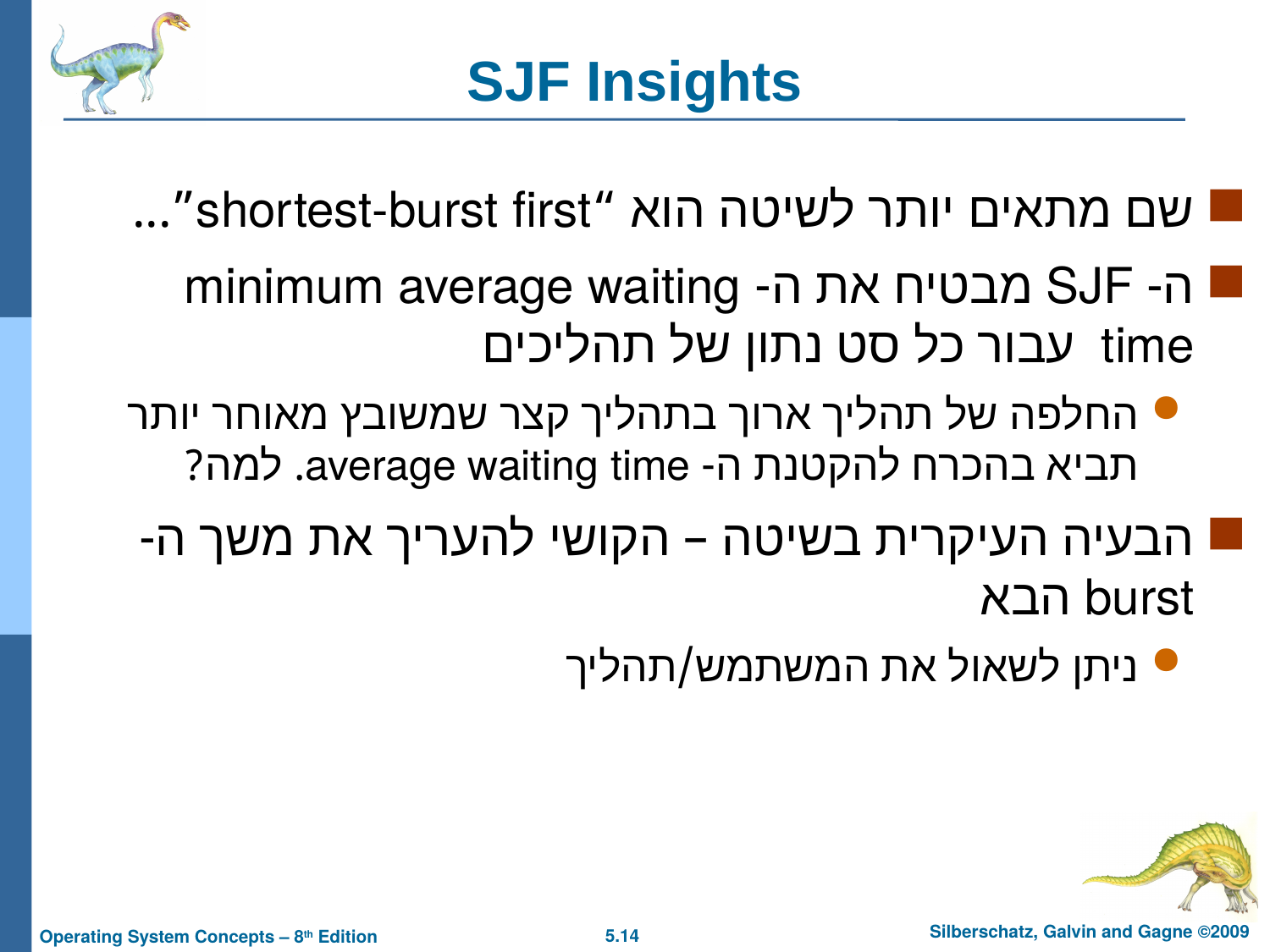

# SJF Insights
שם מתאים יותר לשיטה הוא “shortest-burst first”...
ה- SJF מבטיח את ה- minimum average waiting time  עבור כל סט נתון של תהליכים
החלפה של תהליך ארוך בתהליך קצר שמשובץ מאוחר יותר תביא בהכרח להקטנת ה- average waiting time. למה?
הבעיה העיקרית בשיטה – הקושי להעריך את משך ה- burst הבא
ניתן לשאול את המשתמש/תהליך